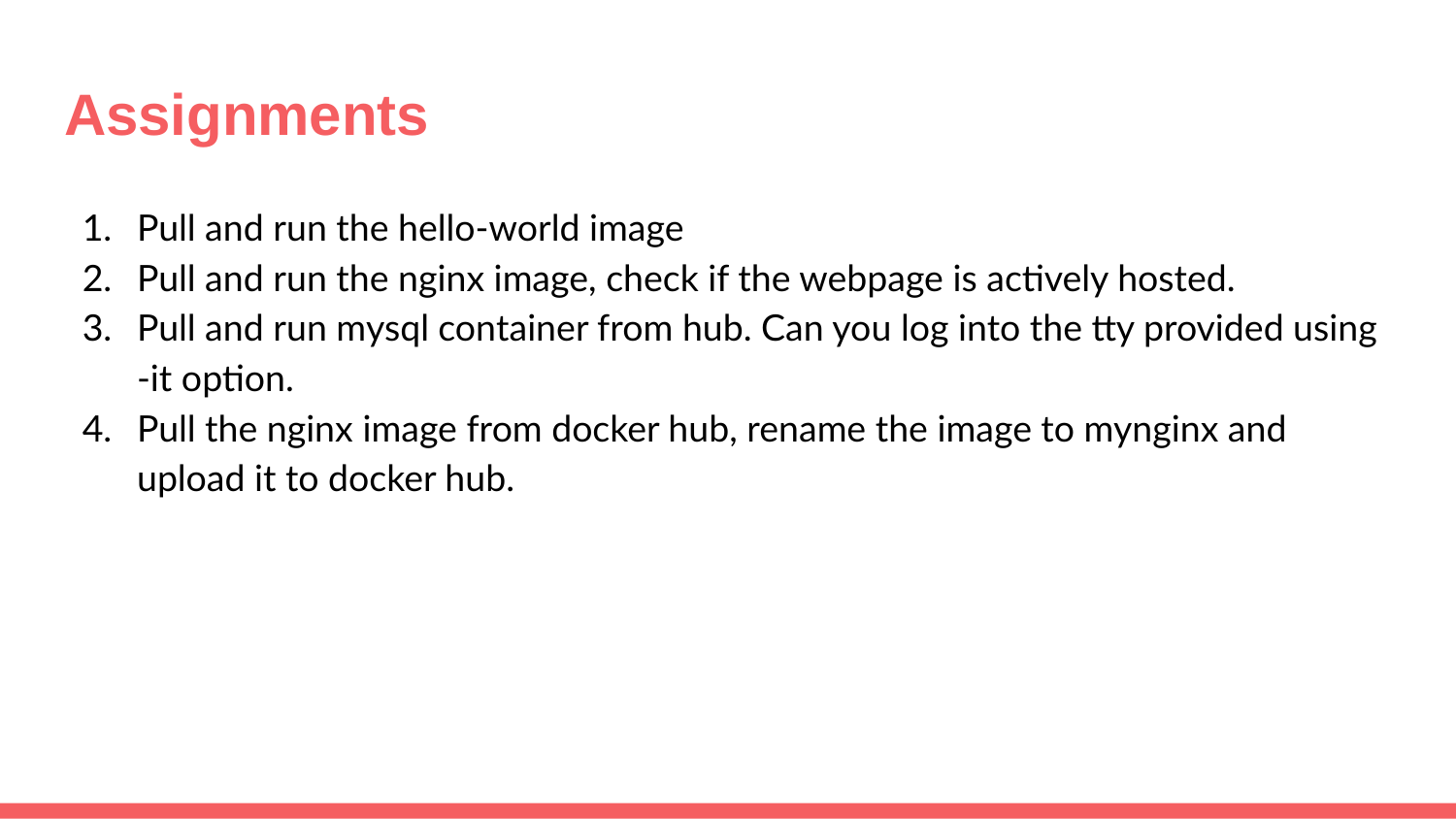

# Assignments
Pull and run the hello-world image
Pull and run the nginx image, check if the webpage is actively hosted.
Pull and run mysql container from hub. Can you log into the tty provided using -it option.
Pull the nginx image from docker hub, rename the image to mynginx and upload it to docker hub.